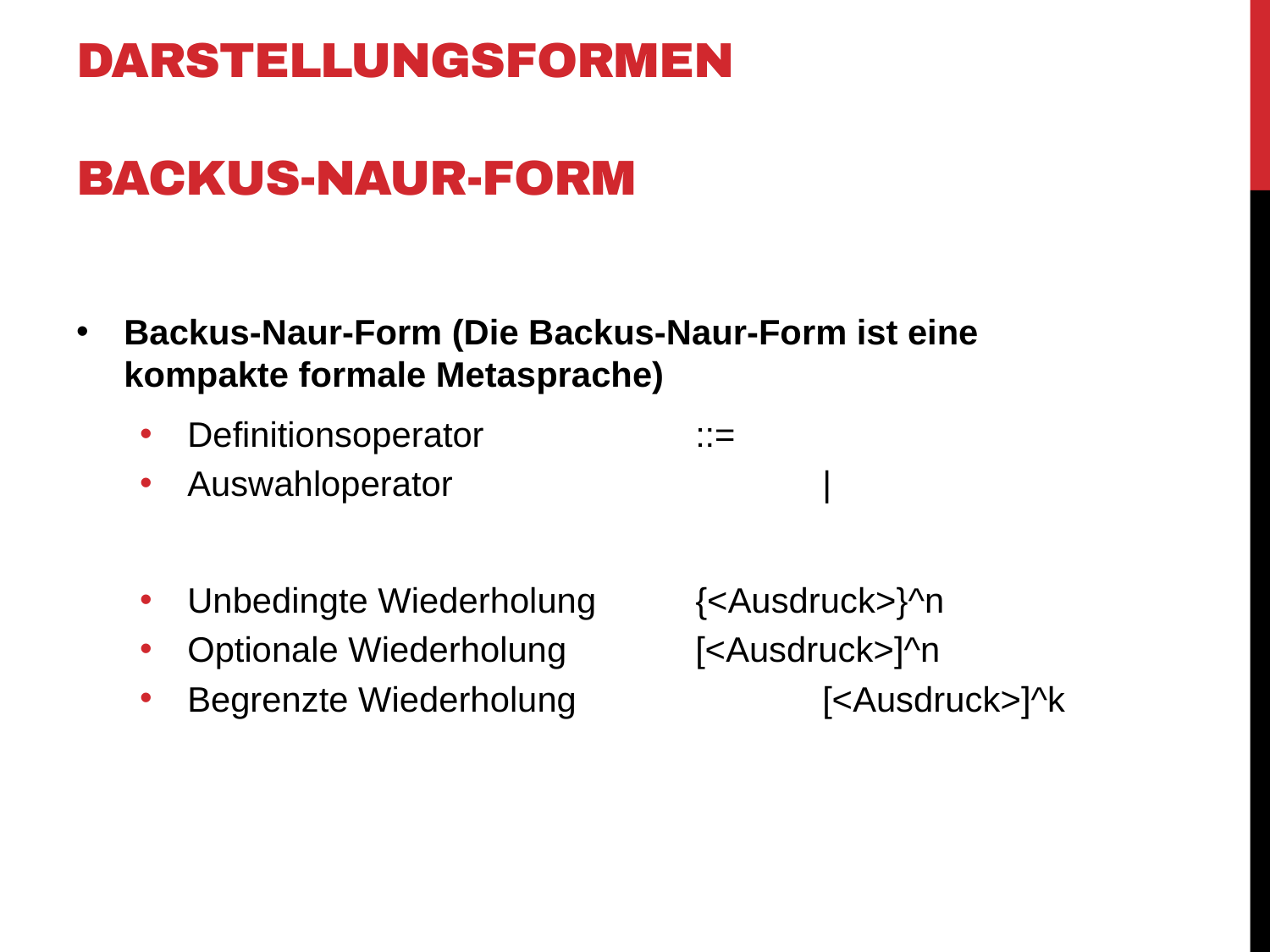

# Darstellungsformen Backus-Naur-Form

Backus-Naur-Form (Die Backus-Naur-Form ist eine kompakte formale Metasprache)
Definitionsoperator 		::=
Auswahloperator			|

Unbedingte Wiederholung	{<Ausdruck>}^n
Optionale Wiederholung		[<Ausdruck>]^n
Begrenzte Wiederholung		[<Ausdruck>]^k